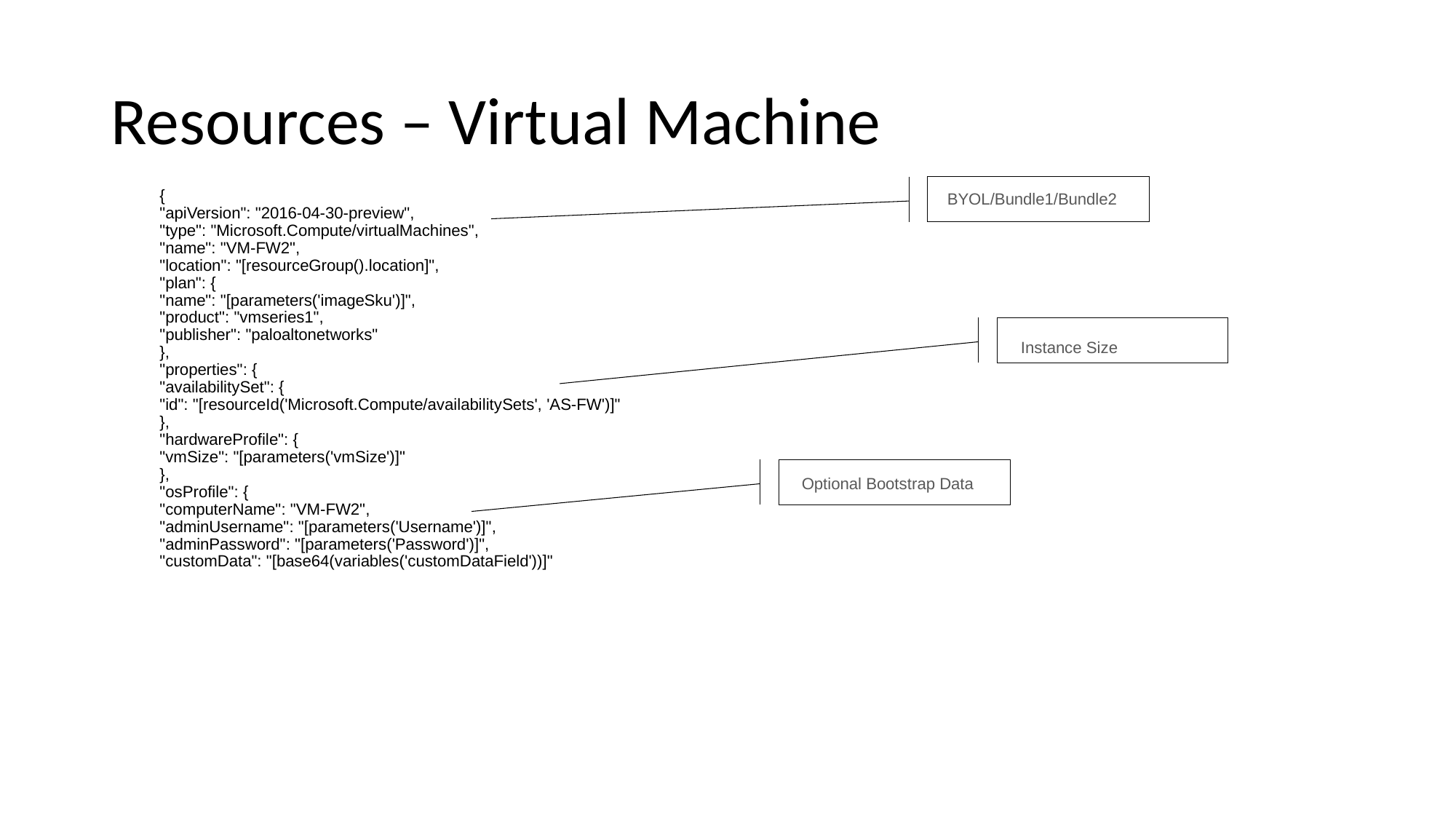

# Resources – Virtual Machine

{
"apiVersion": "2016-04-30-preview",
"type": "Microsoft.Compute/virtualMachines",
"name": "VM-FW2",
"location": "[resourceGroup().location]",
"plan": {
"name": "[parameters('imageSku')]",
"product": "vmseries1",
"publisher": "paloaltonetworks"
},
"properties": {
"availabilitySet": {
"id": "[resourceId('Microsoft.Compute/availabilitySets', 'AS-FW')]"
},
"hardwareProfile": {
"vmSize": "[parameters('vmSize')]"
},
"osProfile": {
"computerName": "VM-FW2",
"adminUsername": "[parameters('Username')]",
"adminPassword": "[parameters('Password')]",
"customData": "[base64(variables('customDataField'))]"

BYOL/Bundle1/Bundle2

Instance Size

Optional Bootstrap Data